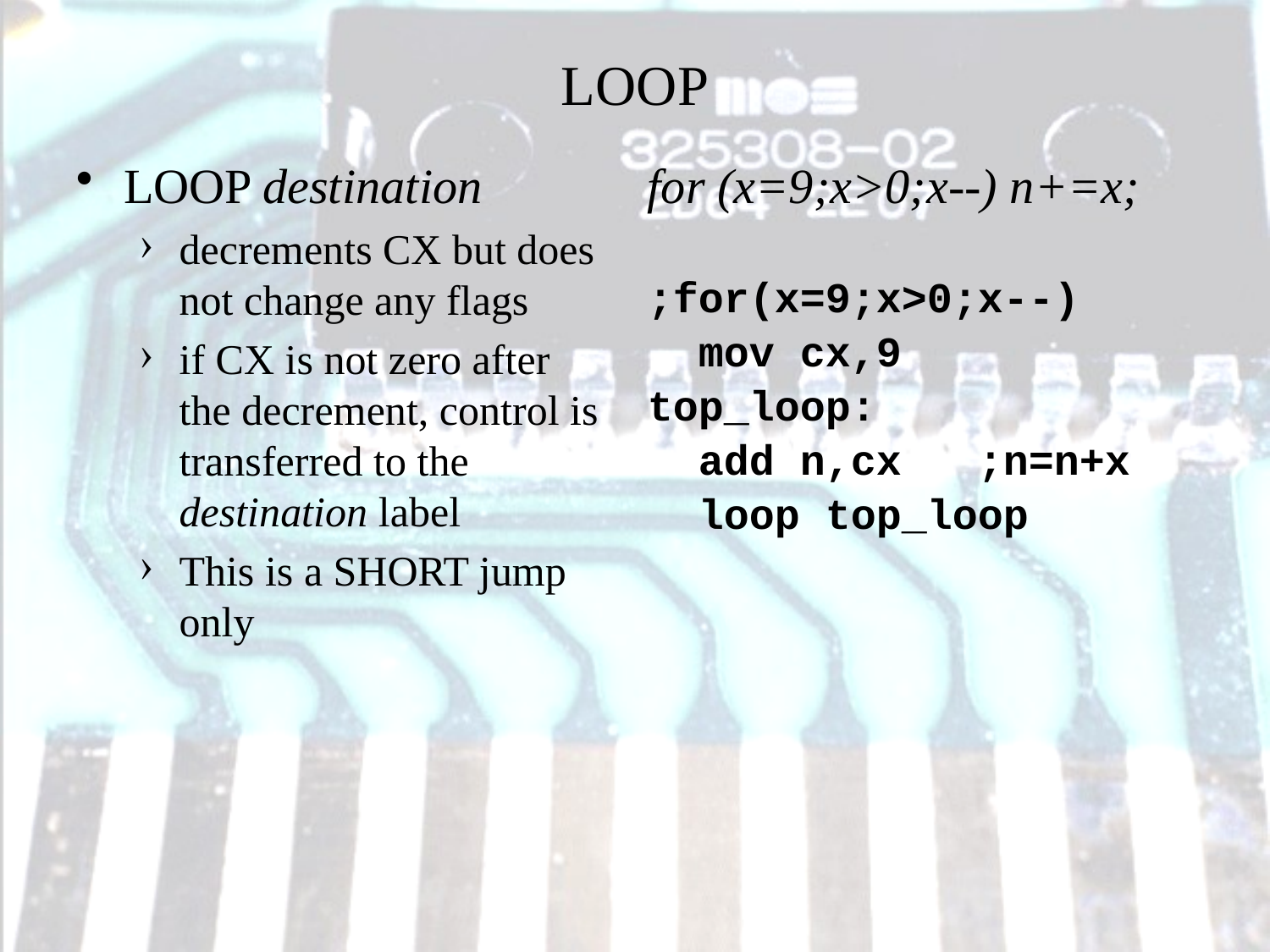

LOOP
LOOP destination
decrements CX but does not change any flags
if CX is not zero after the decrement, control is transferred to the destination label
This is a SHORT jump only
for (x=9;x>0;x--) n+=x;

;for(x=9;x>0;x--)
  mov cx,9
top_loop:
  add n,cx   ;n=n+x
  loop top_loop